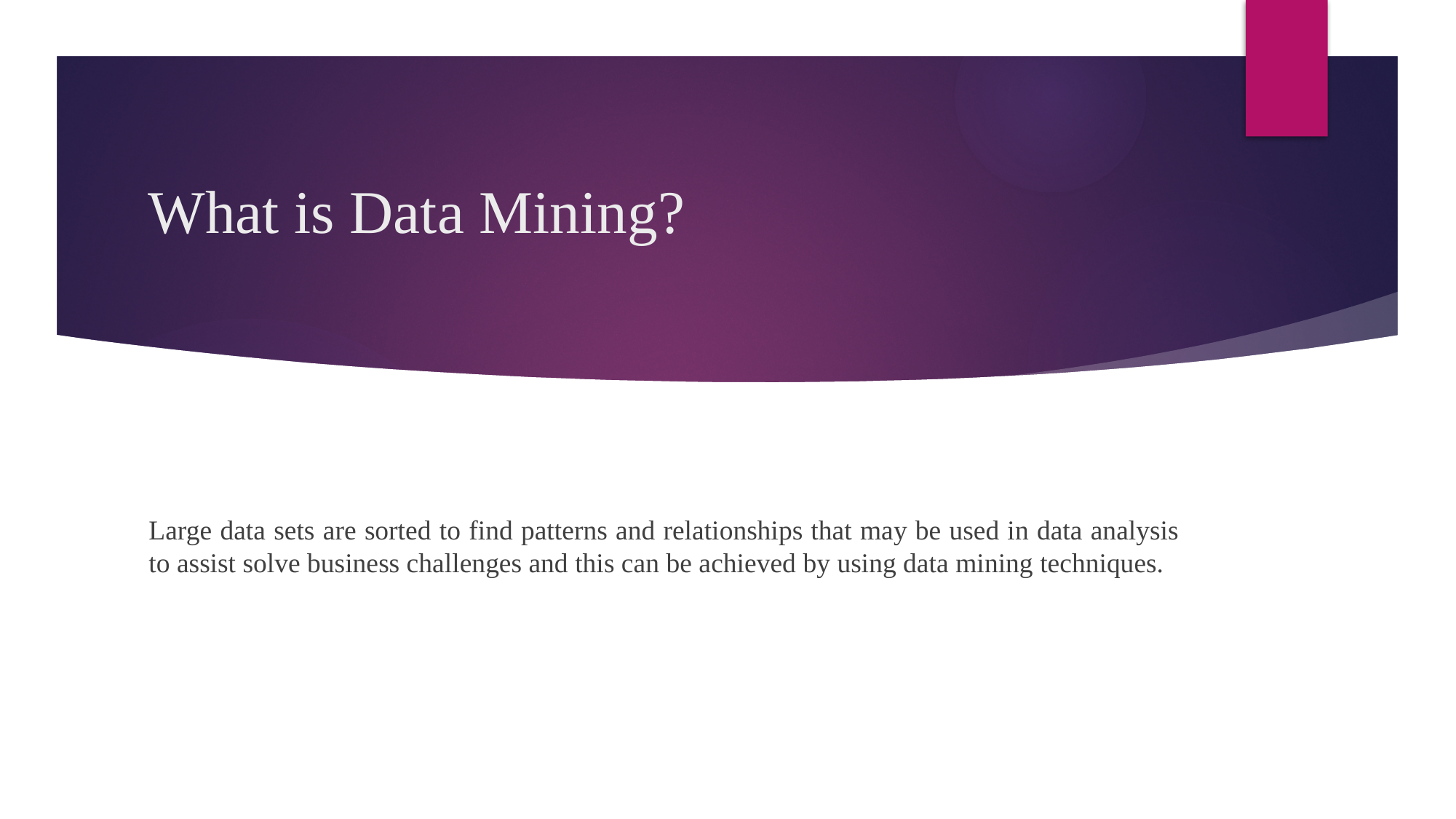

# What is Data Mining?
Large data sets are sorted to find patterns and relationships that may be used in data analysis to assist solve business challenges and this can be achieved by using data mining techniques.